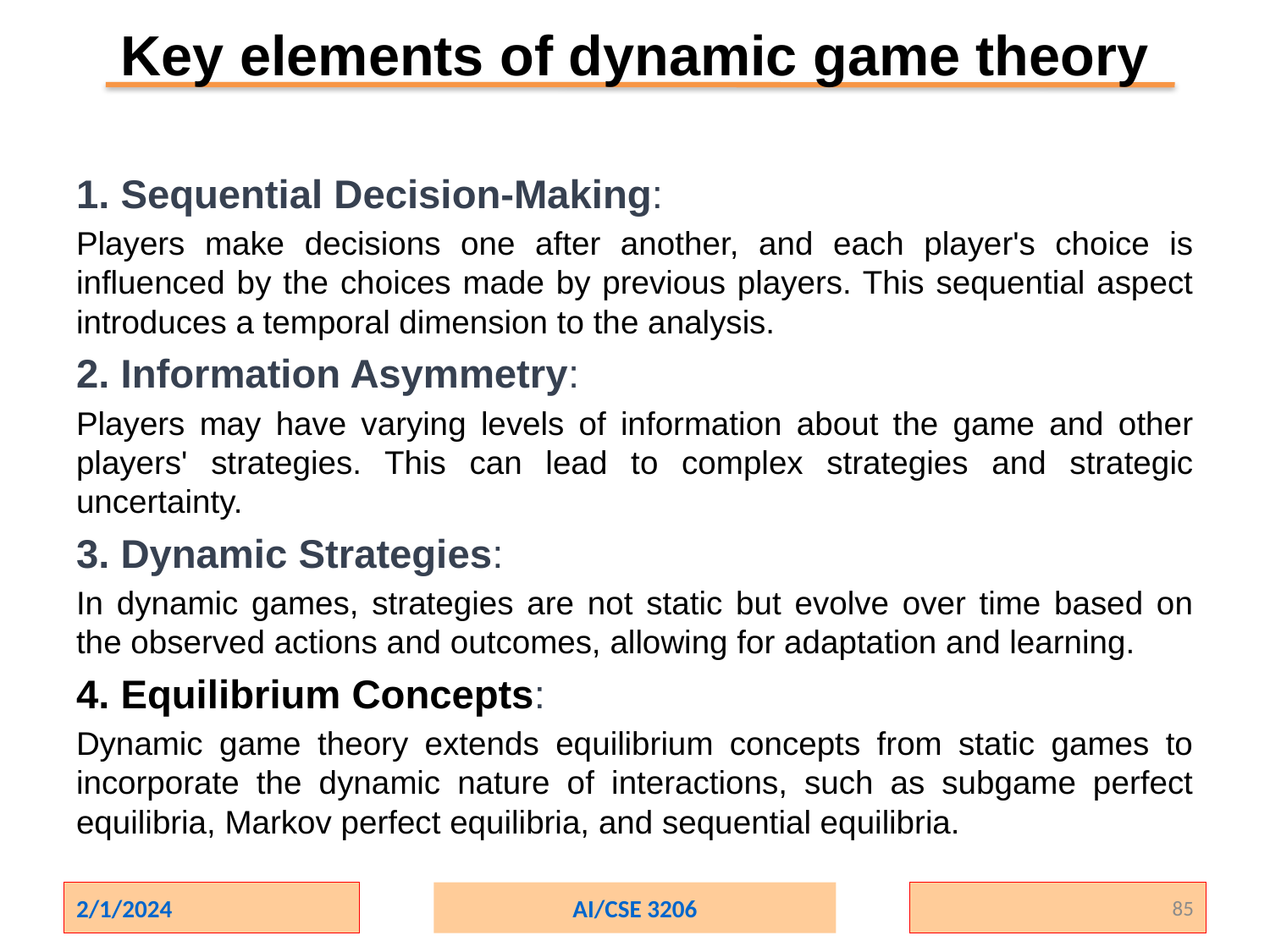

# Key elements of dynamic game theory

1. Sequential Decision-Making:
Players make decisions one after another, and each player's choice is influenced by the choices made by previous players. This sequential aspect introduces a temporal dimension to the analysis.
2. Information Asymmetry:
Players may have varying levels of information about the game and other players' strategies. This can lead to complex strategies and strategic uncertainty.
3. Dynamic Strategies:
In dynamic games, strategies are not static but evolve over time based on the observed actions and outcomes, allowing for adaptation and learning.
4. Equilibrium Concepts:
Dynamic game theory extends equilibrium concepts from static games to incorporate the dynamic nature of interactions, such as subgame perfect equilibria, Markov perfect equilibria, and sequential equilibria.
2/1/2024
AI/CSE 3206
85